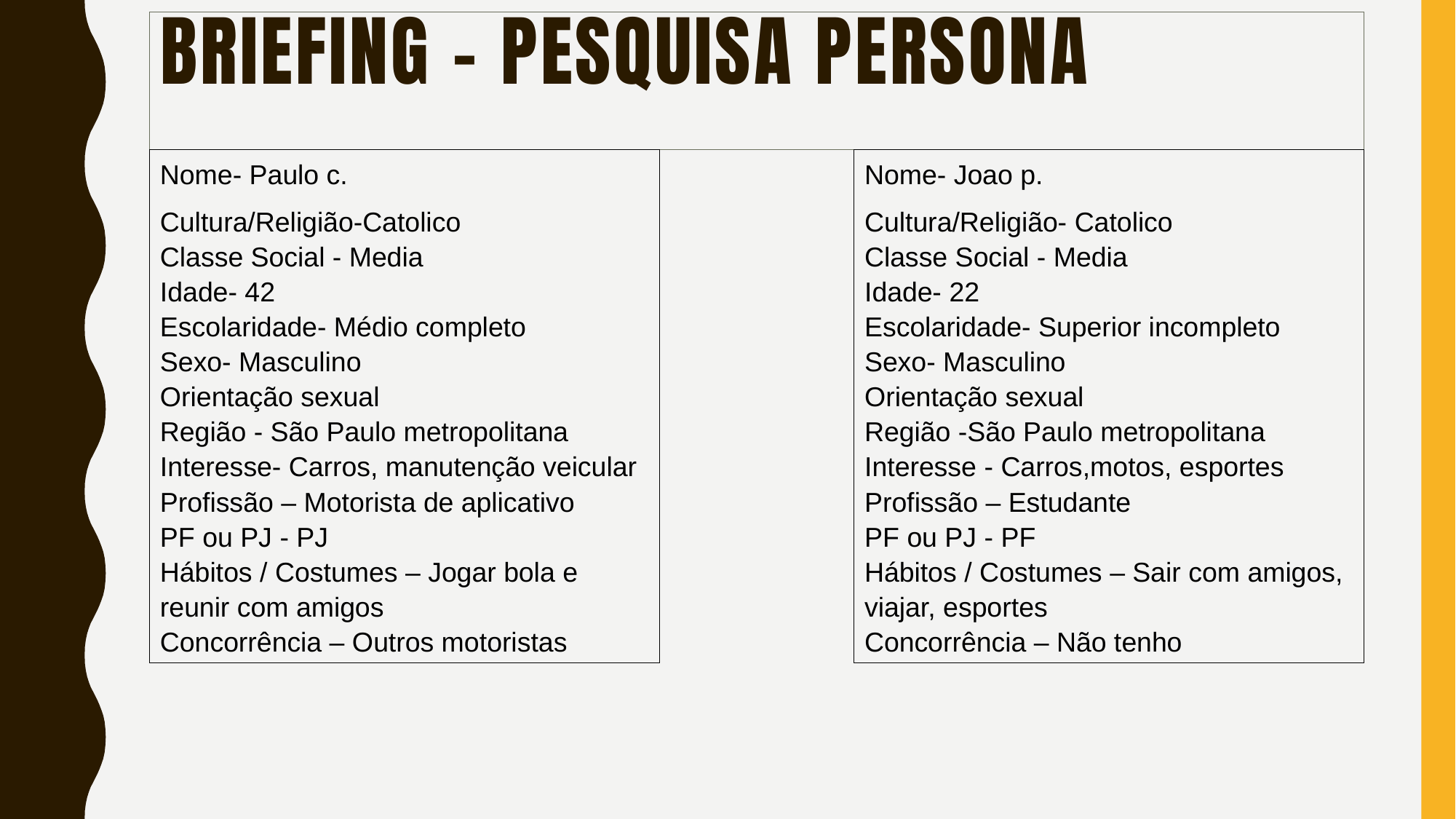

# BRIEFING – pesquisa persona
Nome- Paulo c.
Cultura/Religião-Catolico
Classe Social - Media
Idade- 42
Escolaridade- Médio completo
Sexo- Masculino
Orientação sexual
Região - São Paulo metropolitana
Interesse- Carros, manutenção veicular
Profissão – Motorista de aplicativo
PF ou PJ - PJ
Hábitos / Costumes – Jogar bola e reunir com amigos
Concorrência – Outros motoristas
Nome- Joao p.
Cultura/Religião- Catolico
Classe Social - Media
Idade- 22
Escolaridade- Superior incompleto
Sexo- Masculino
Orientação sexual
Região -São Paulo metropolitana
Interesse - Carros,motos, esportes
Profissão – Estudante
PF ou PJ - PF
Hábitos / Costumes – Sair com amigos, viajar, esportes
Concorrência – Não tenho